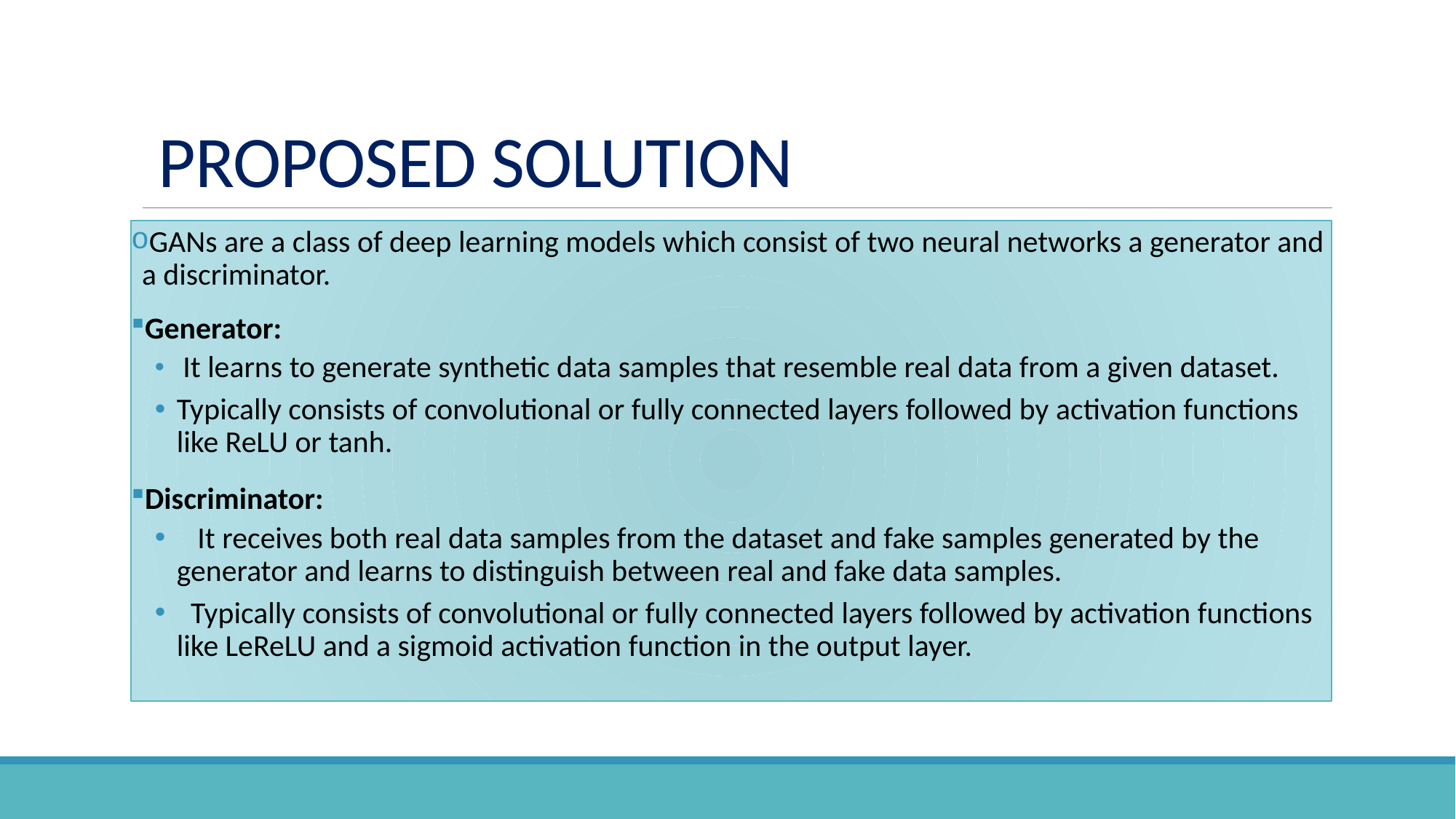

# PROPOSED SOLUTION
GANs are a class of deep learning models which consist of two neural networks a generator and a discriminator.
Generator:
 It learns to generate synthetic data samples that resemble real data from a given dataset.
Typically consists of convolutional or fully connected layers followed by activation functions like ReLU or tanh.
Discriminator:
   It receives both real data samples from the dataset and fake samples generated by the generator and learns to distinguish between real and fake data samples.
  Typically consists of convolutional or fully connected layers followed by activation functions like LeReLU and a sigmoid activation function in the output layer.